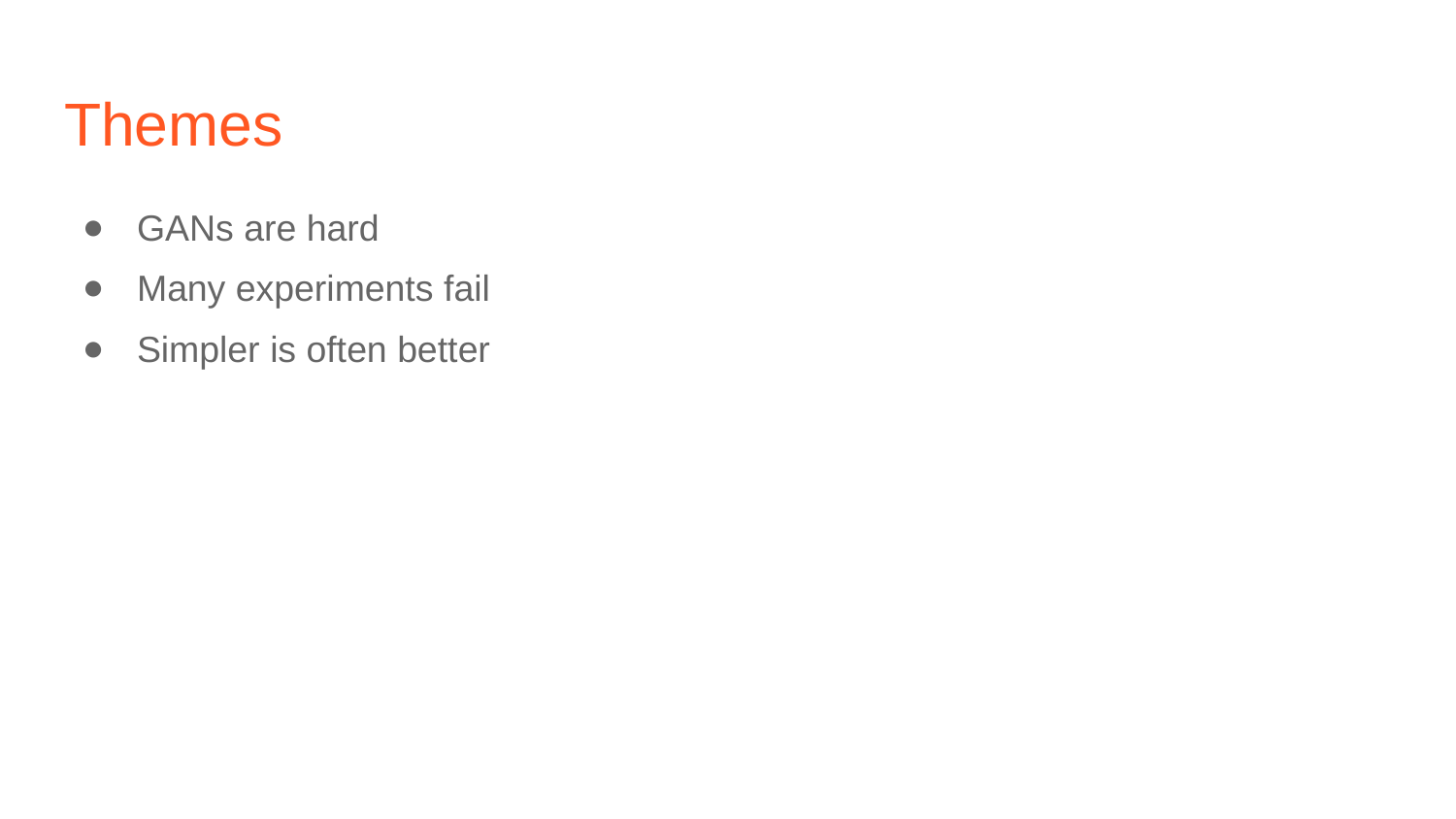

# Themes
GANs are hard

Many experiments fail

Simpler is often better